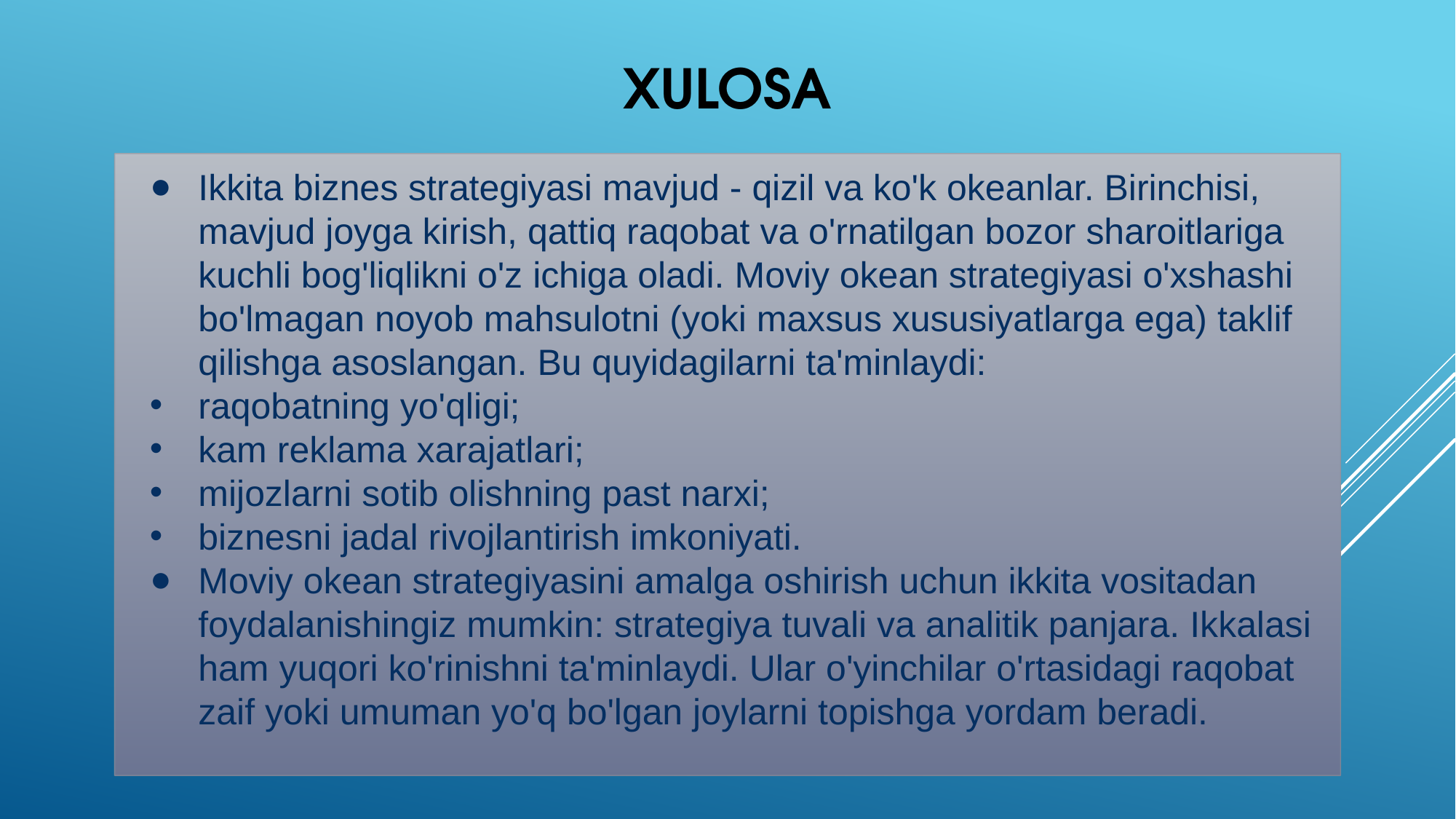

# xULOSA
Ikkita biznes strategiyasi mavjud - qizil va ko'k okeanlar. Birinchisi, mavjud joyga kirish, qattiq raqobat va o'rnatilgan bozor sharoitlariga kuchli bog'liqlikni o'z ichiga oladi. Moviy okean strategiyasi o'xshashi bo'lmagan noyob mahsulotni (yoki maxsus xususiyatlarga ega) taklif qilishga asoslangan. Bu quyidagilarni ta'minlaydi:
raqobatning yo'qligi;
kam reklama xarajatlari;
mijozlarni sotib olishning past narxi;
biznesni jadal rivojlantirish imkoniyati.
Moviy okean strategiyasini amalga oshirish uchun ikkita vositadan foydalanishingiz mumkin: strategiya tuvali va analitik panjara. Ikkalasi ham yuqori ko'rinishni ta'minlaydi. Ular o'yinchilar o'rtasidagi raqobat zaif yoki umuman yo'q bo'lgan joylarni topishga yordam beradi.